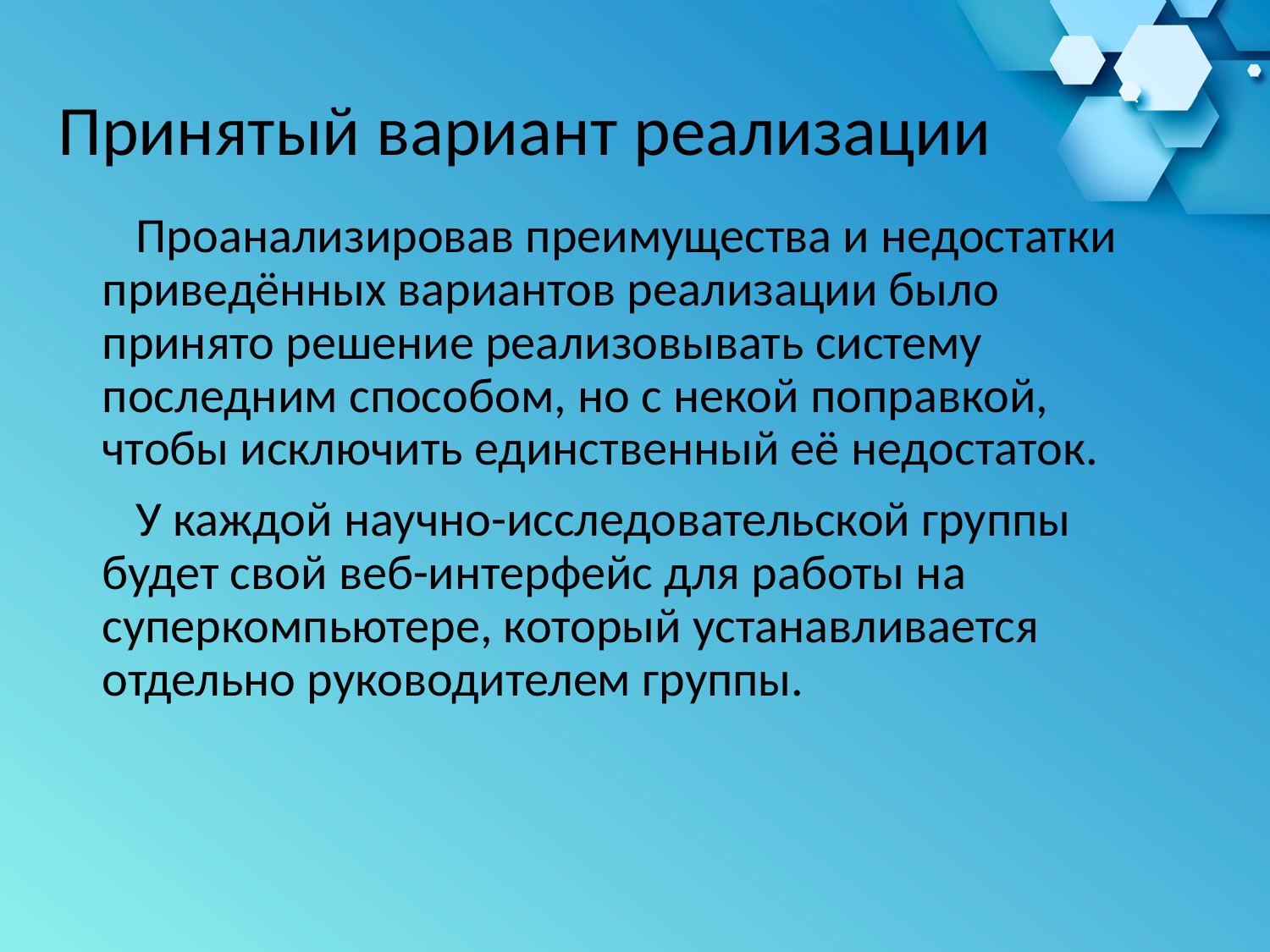

# Принятый вариант реализации
   Проанализировав преимущества и недостатки приведённых вариантов реализации было принято решение реализовывать систему последним способом, но с некой поправкой, чтобы исключить единственный её недостаток.
   У каждой научно-исследовательской группы будет свой веб-интерфейс для работы на суперкомпьютере, который устанавливается отдельно руководителем группы.